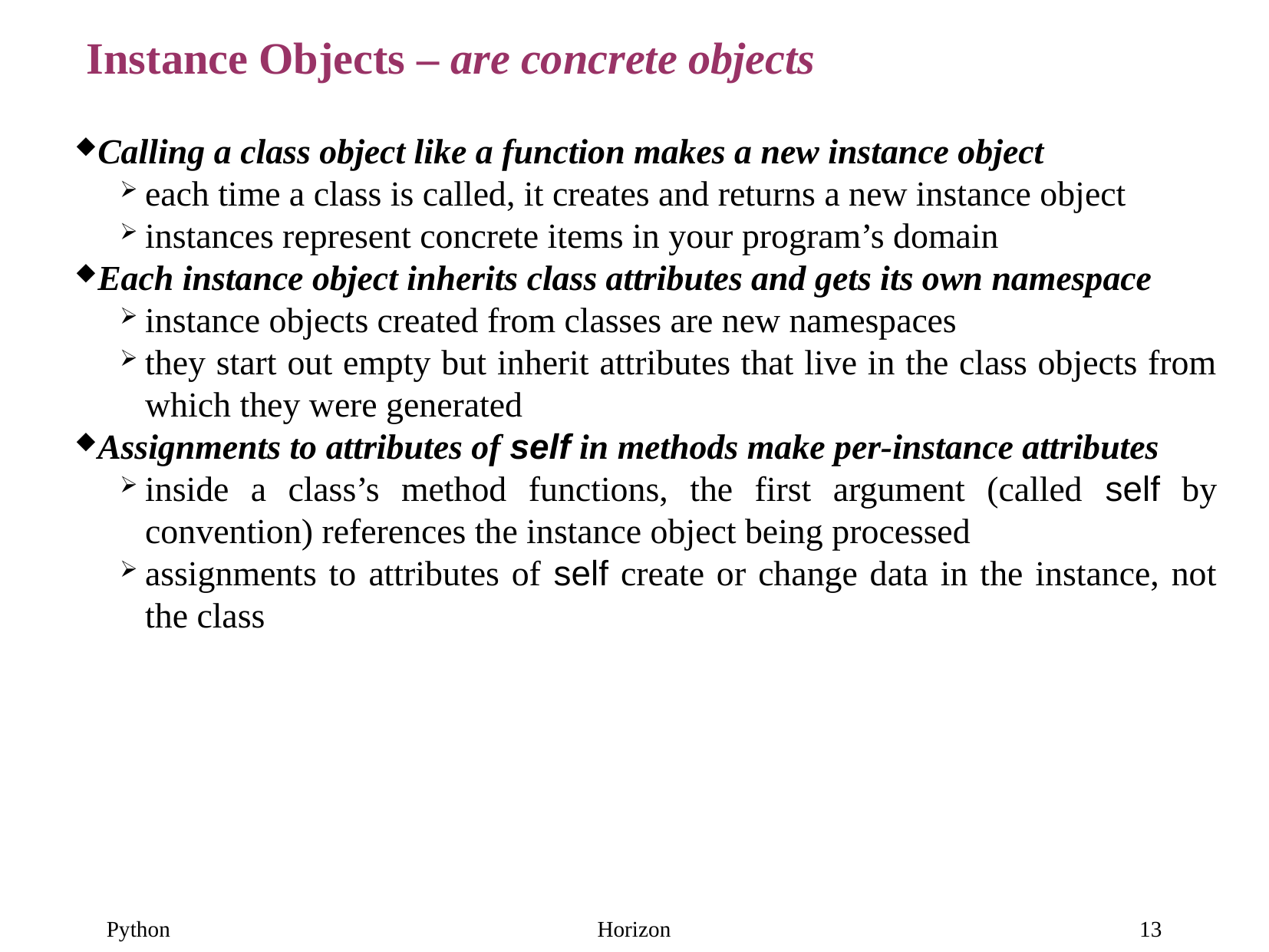

Instance Objects – are concrete objects
Calling a class object like a function makes a new instance object
each time a class is called, it creates and returns a new instance object
instances represent concrete items in your program’s domain
Each instance object inherits class attributes and gets its own namespace
instance objects created from classes are new namespaces
they start out empty but inherit attributes that live in the class objects from which they were generated
Assignments to attributes of self in methods make per-instance attributes
inside a class’s method functions, the first argument (called self by convention) references the instance object being processed
assignments to attributes of self create or change data in the instance, not the class
13
Python
Horizon